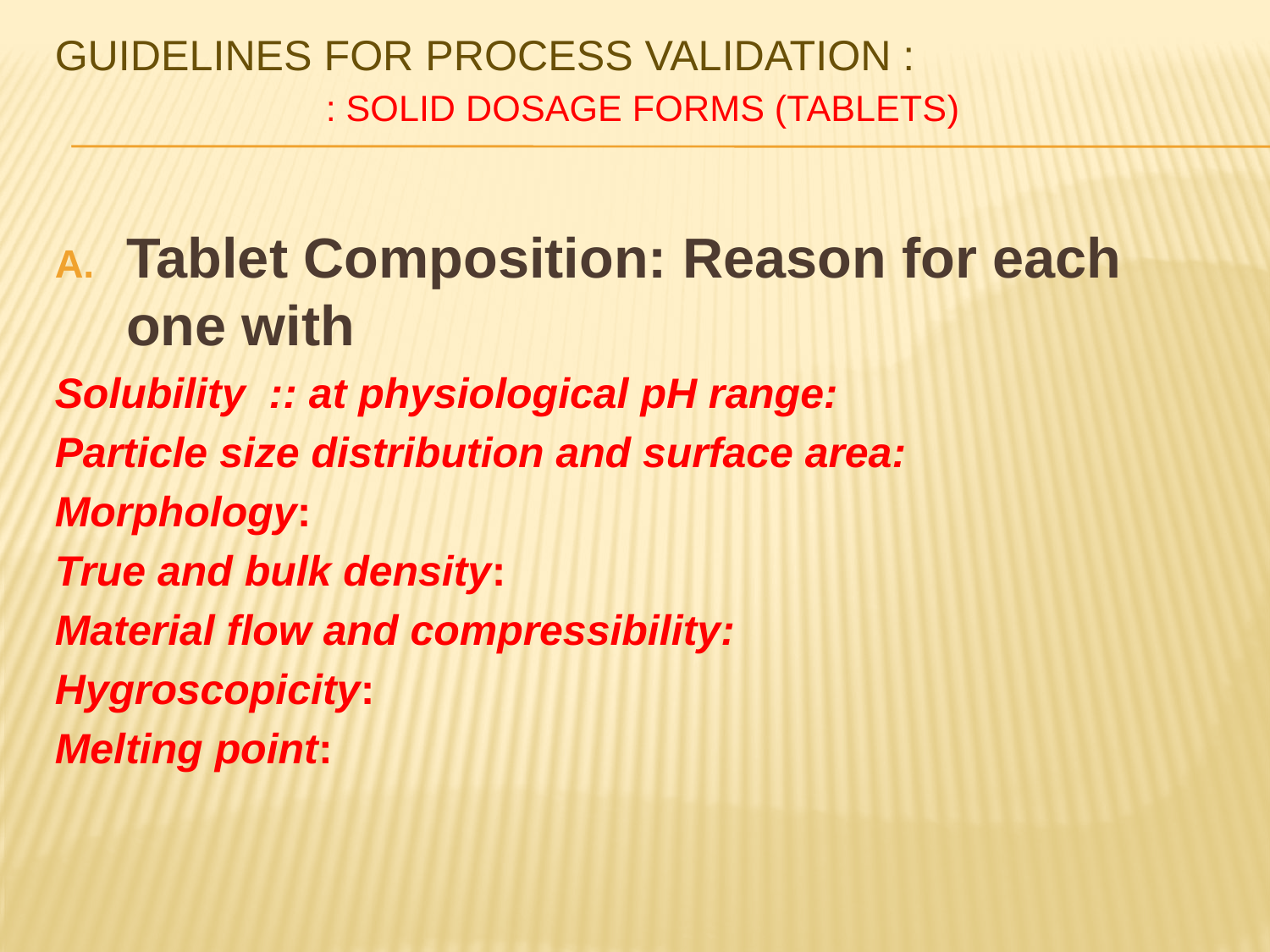

# GUIDELINES FOR PROCESS VALIDATION : : SOLID DOSAGE FORMS (TABLETS)
Tablet Composition: Reason for each one with
Solubility  :: at physiological pH range:
Particle size distribution and surface area:
Morphology:
True and bulk density:
Material flow and compressibility:
Hygroscopicity:
Melting point: